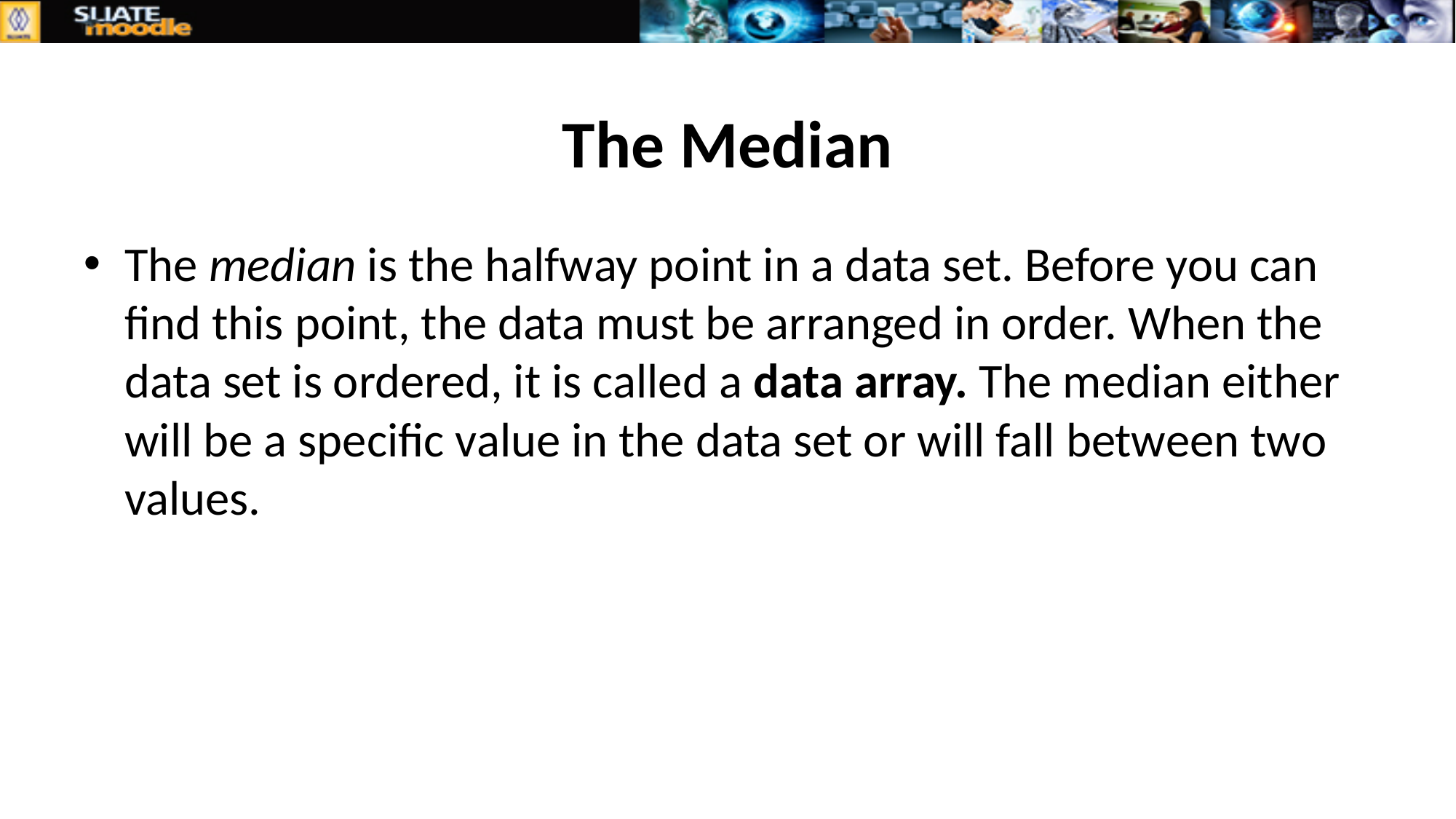

# The Median
The median is the halfway point in a data set. Before you can find this point, the data must be arranged in order. When the data set is ordered, it is called a data array. The median either will be a specific value in the data set or will fall between two values.